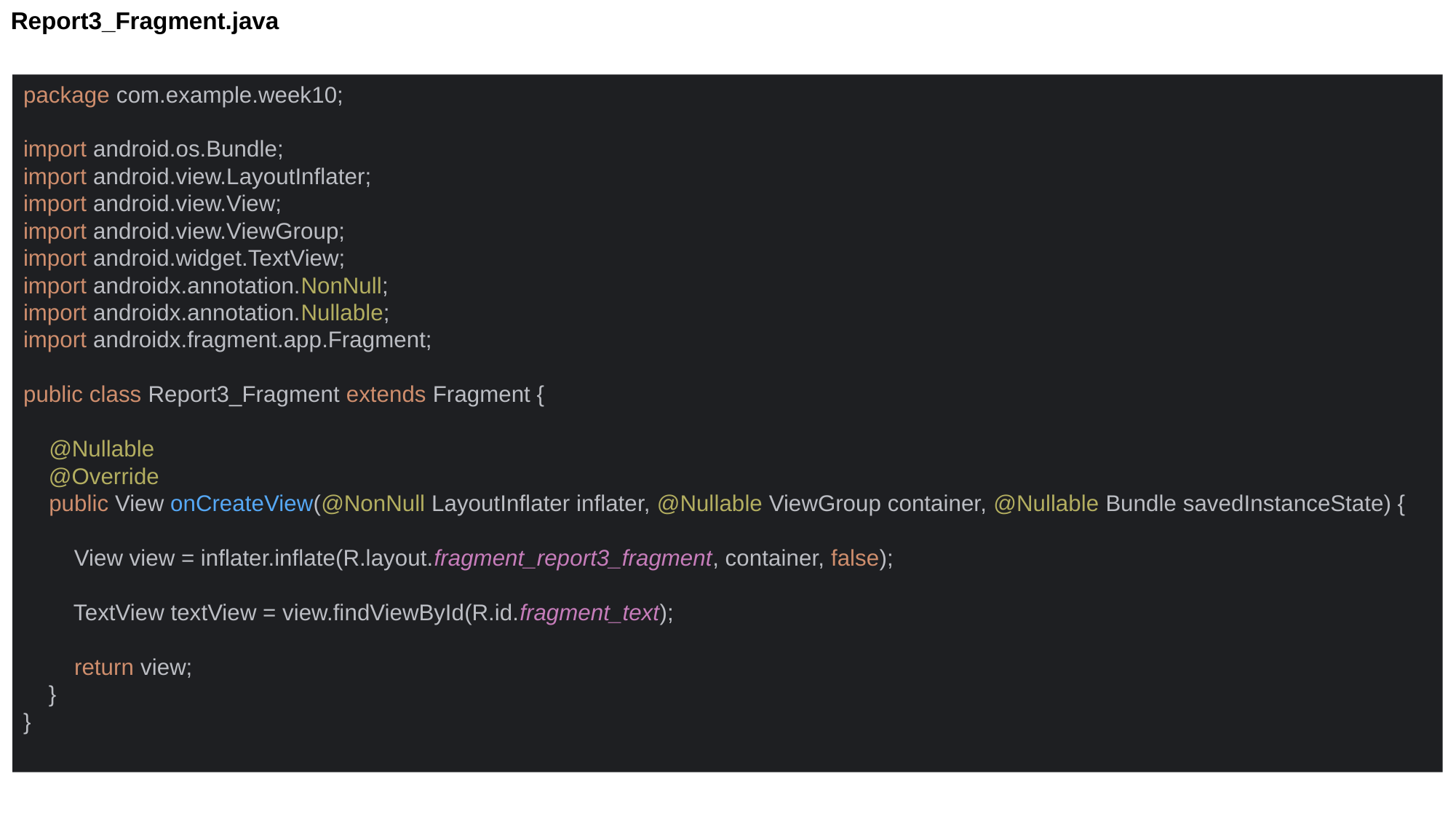

Report3_Fragment.java
package com.example.week10;
import android.os.Bundle;
import android.view.LayoutInflater;
import android.view.View;
import android.view.ViewGroup;
import android.widget.TextView;
import androidx.annotation.NonNull;
import androidx.annotation.Nullable;
import androidx.fragment.app.Fragment;
public class Report3_Fragment extends Fragment {
    @Nullable
    @Override
    public View onCreateView(@NonNull LayoutInflater inflater, @Nullable ViewGroup container, @Nullable Bundle savedInstanceState) {
        View view = inflater.inflate(R.layout.fragment_report3_fragment, container, false);
        TextView textView = view.findViewById(R.id.fragment_text);
        return view;
    }
}